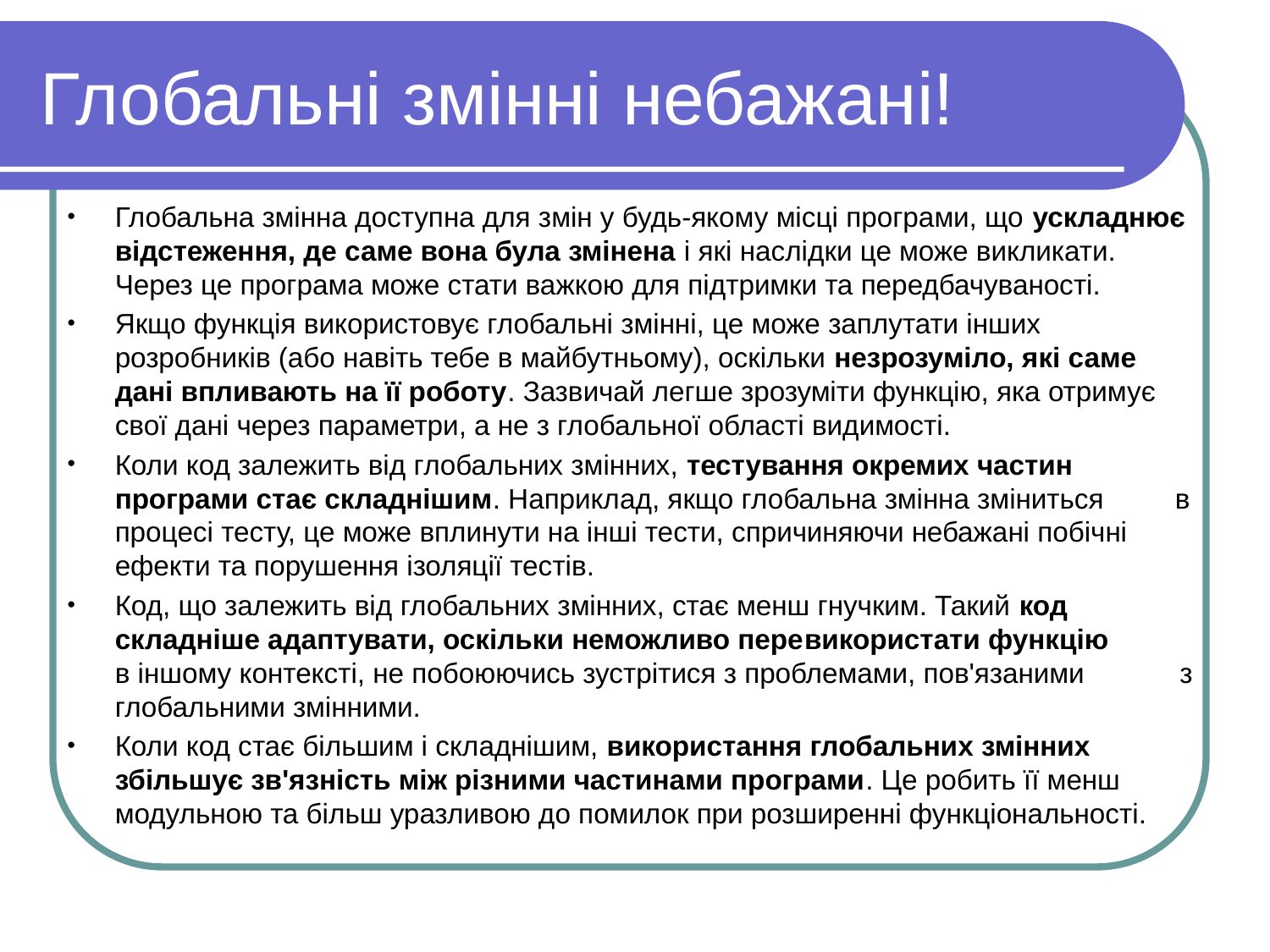

# Глобальні змінні небажані!
Глобальна змінна доступна для змін у будь-якому місці програми, що ускладнює відстеження, де саме вона була змінена і які наслідки це може викликати. Через це програма може стати важкою для підтримки та передбачуваності.
Якщо функція використовує глобальні змінні, це може заплутати інших розробників (або навіть тебе в майбутньому), оскільки незрозуміло, які саме дані впливають на її роботу. Зазвичай легше зрозуміти функцію, яка отримує свої дані через параметри, а не з глобальної області видимості.
Коли код залежить від глобальних змінних, тестування окремих частин програми стає складнішим. Наприклад, якщо глобальна змінна зміниться         в процесі тесту, це може вплинути на інші тести, спричиняючи небажані побічні ефекти та порушення ізоляції тестів.
Код, що залежить від глобальних змінних, стає менш гнучким. Такий код складніше адаптувати, оскільки неможливо перевикористати функцію         в іншому контексті, не побоюючись зустрітися з проблемами, пов'язаними            з глобальними змінними.
Коли код стає більшим і складнішим, використання глобальних змінних збільшує зв'язність між різними частинами програми. Це робить її менш модульною та більш уразливою до помилок при розширенні функціональності.